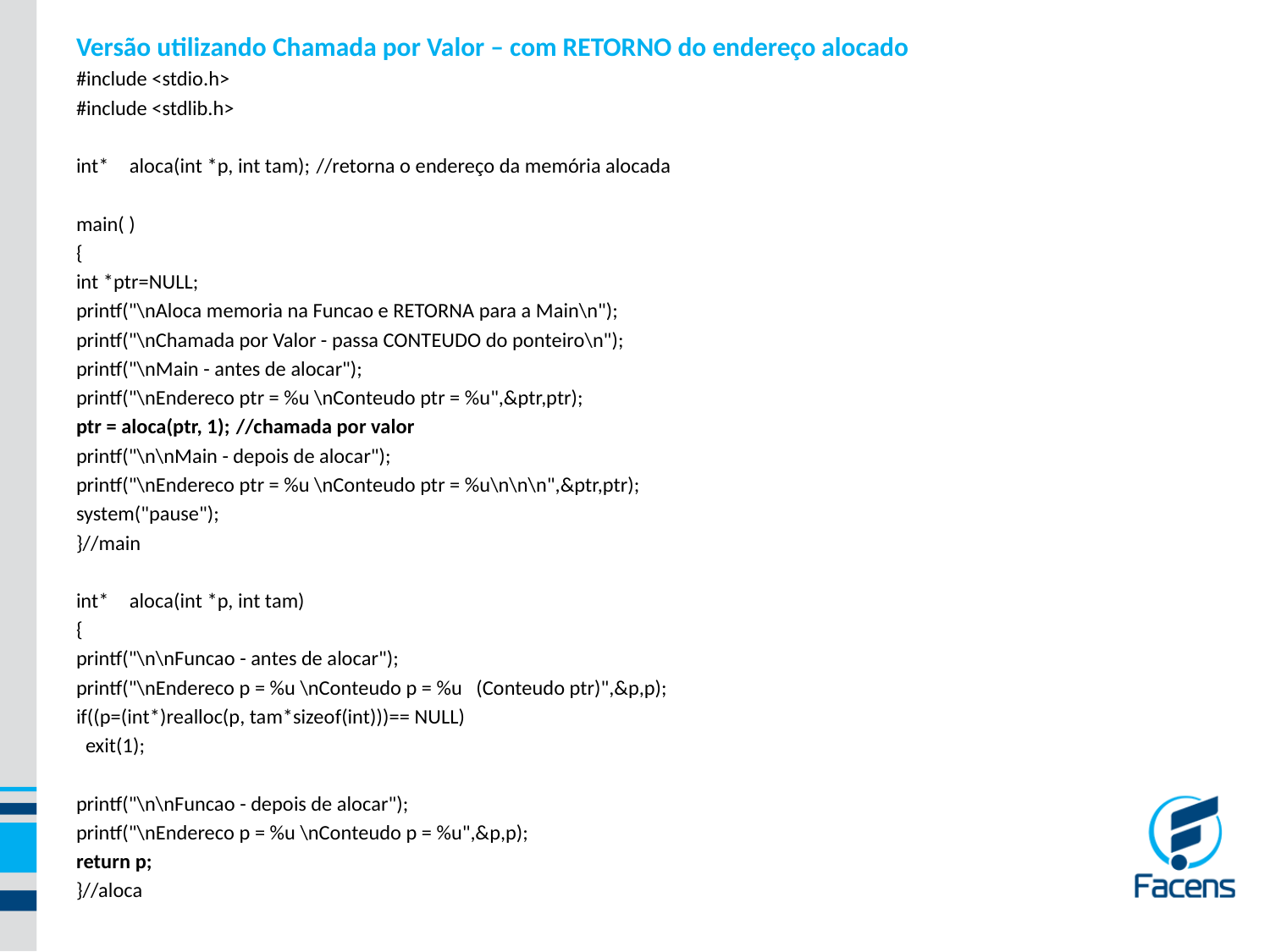

Versão utilizando Chamada por Valor – com RETORNO do endereço alocado
#include <stdio.h>
#include <stdlib.h>

int*	aloca(int *p, int tam);			//retorna o endereço da memória alocada

main( )
{
int *ptr=NULL;
printf("\nAloca memoria na Funcao e RETORNA para a Main\n");
printf("\nChamada por Valor - passa CONTEUDO do ponteiro\n");
printf("\nMain - antes de alocar");
printf("\nEndereco ptr = %u \nConteudo ptr = %u",&ptr,ptr);
ptr = aloca(ptr, 1);						//chamada por valor
printf("\n\nMain - depois de alocar");
printf("\nEndereco ptr = %u \nConteudo ptr = %u\n\n\n",&ptr,ptr);
system("pause");
}//main

int*	aloca(int *p, int tam)
{
printf("\n\nFuncao - antes de alocar");
printf("\nEndereco p = %u \nConteudo p = %u   (Conteudo ptr)",&p,p);
if((p=(int*)realloc(p, tam*sizeof(int)))== NULL)
  exit(1);

printf("\n\nFuncao - depois de alocar");
printf("\nEndereco p = %u \nConteudo p = %u",&p,p);
return p;
}//aloca